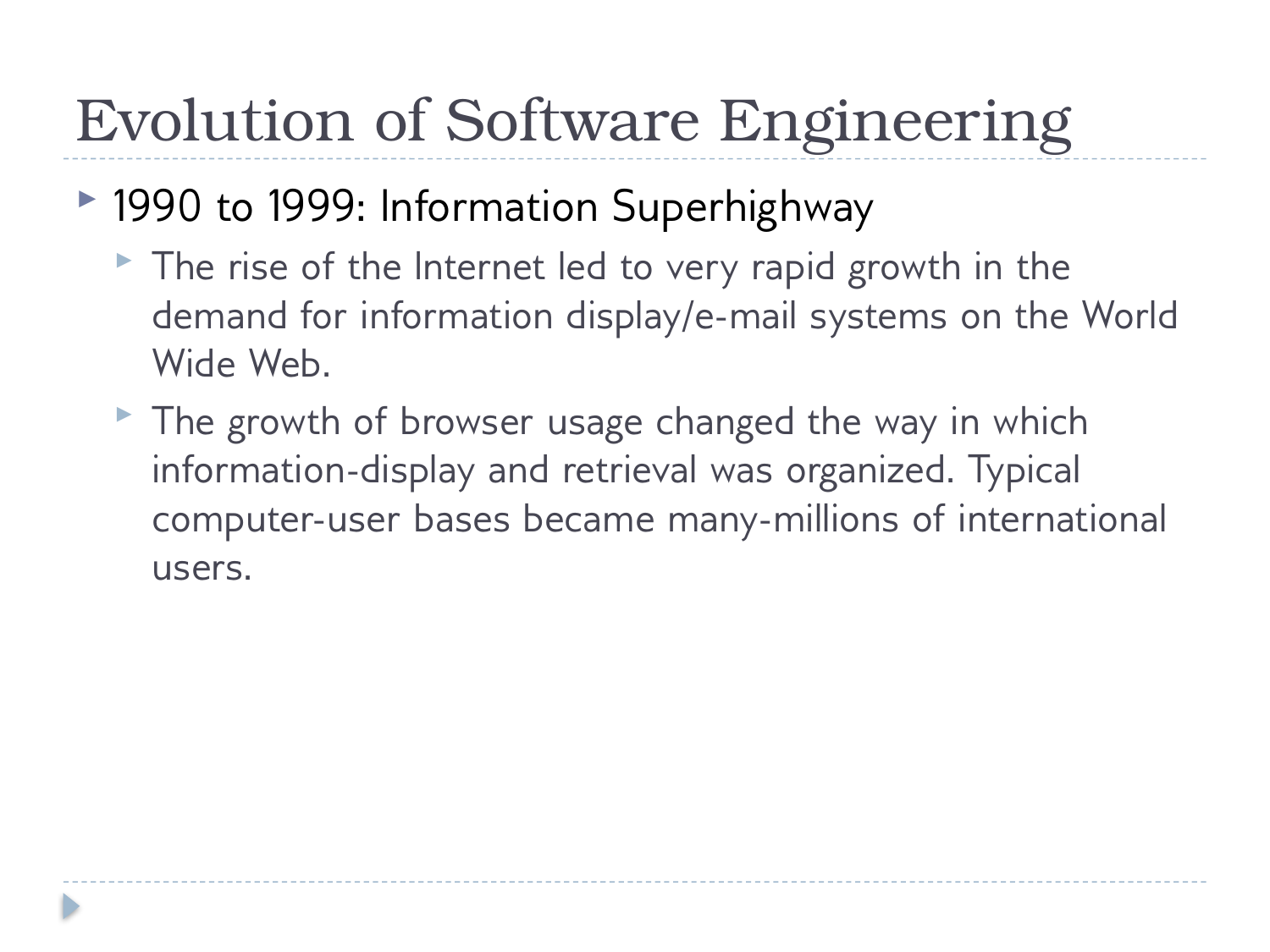

# Evolution of Software Engineering
1990 to 1999: Information Superhighway
The rise of the Internet led to very rapid growth in the demand for information display/e-mail systems on the World Wide Web.
The growth of browser usage changed the way in which information-display and retrieval was organized. Typical computer-user bases became many-millions of international users.